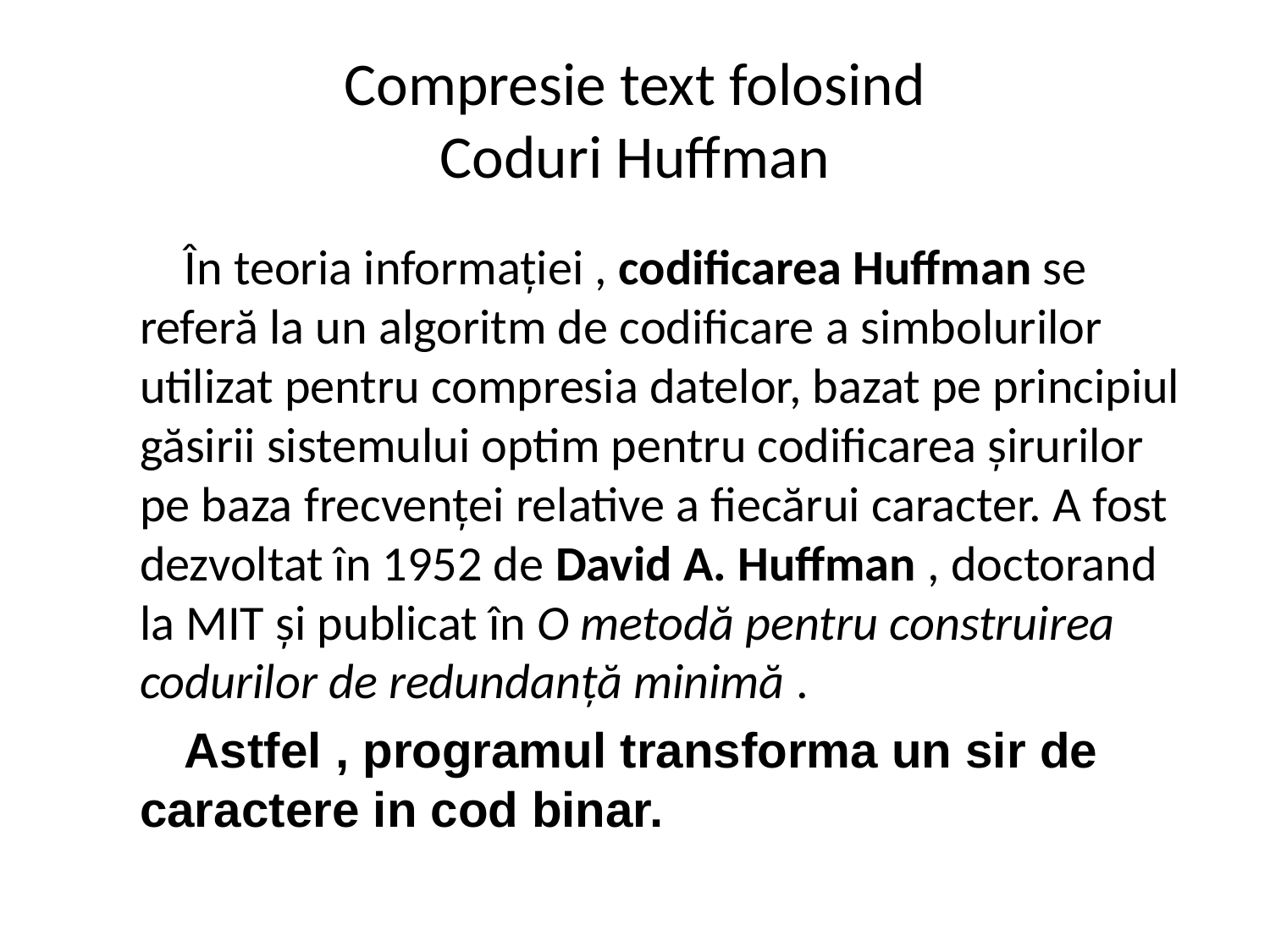

# Compresie text folosind Coduri Huffman
    În teoria informației , codificarea Huffman se referă la un algoritm de codificare a simbolurilor utilizat pentru compresia datelor, bazat pe principiul găsirii sistemului optim pentru codificarea șirurilor pe baza frecvenței relative a fiecărui caracter. A fost dezvoltat în 1952 de David A. Huffman , doctorand la MIT și publicat în O metodă pentru construirea codurilor de redundanță minimă .
    Astfel , programul transforma un sir de caractere in cod binar.